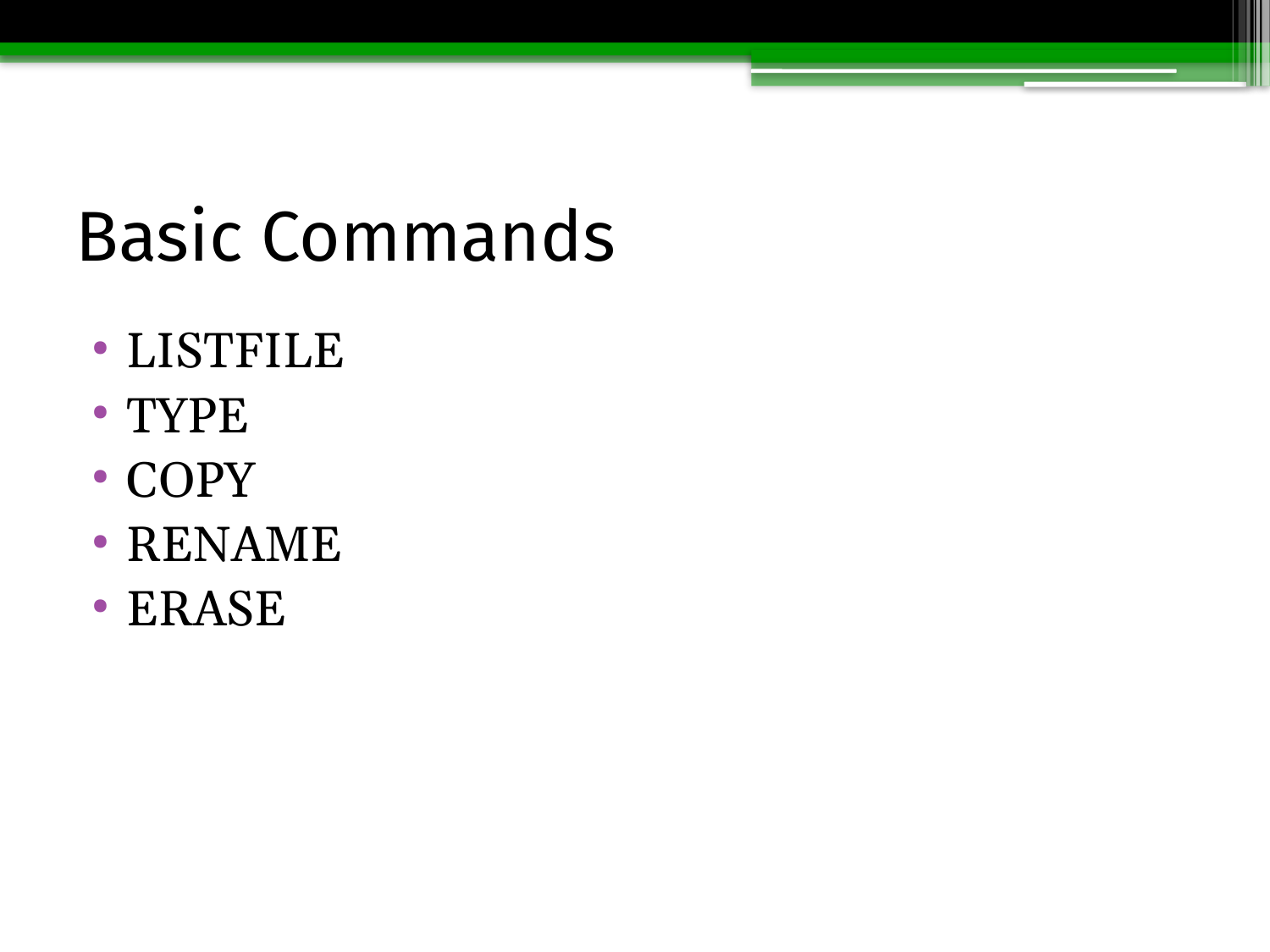

# Basic Commands
LISTFILE
TYPE
COPY
RENAME
ERASE